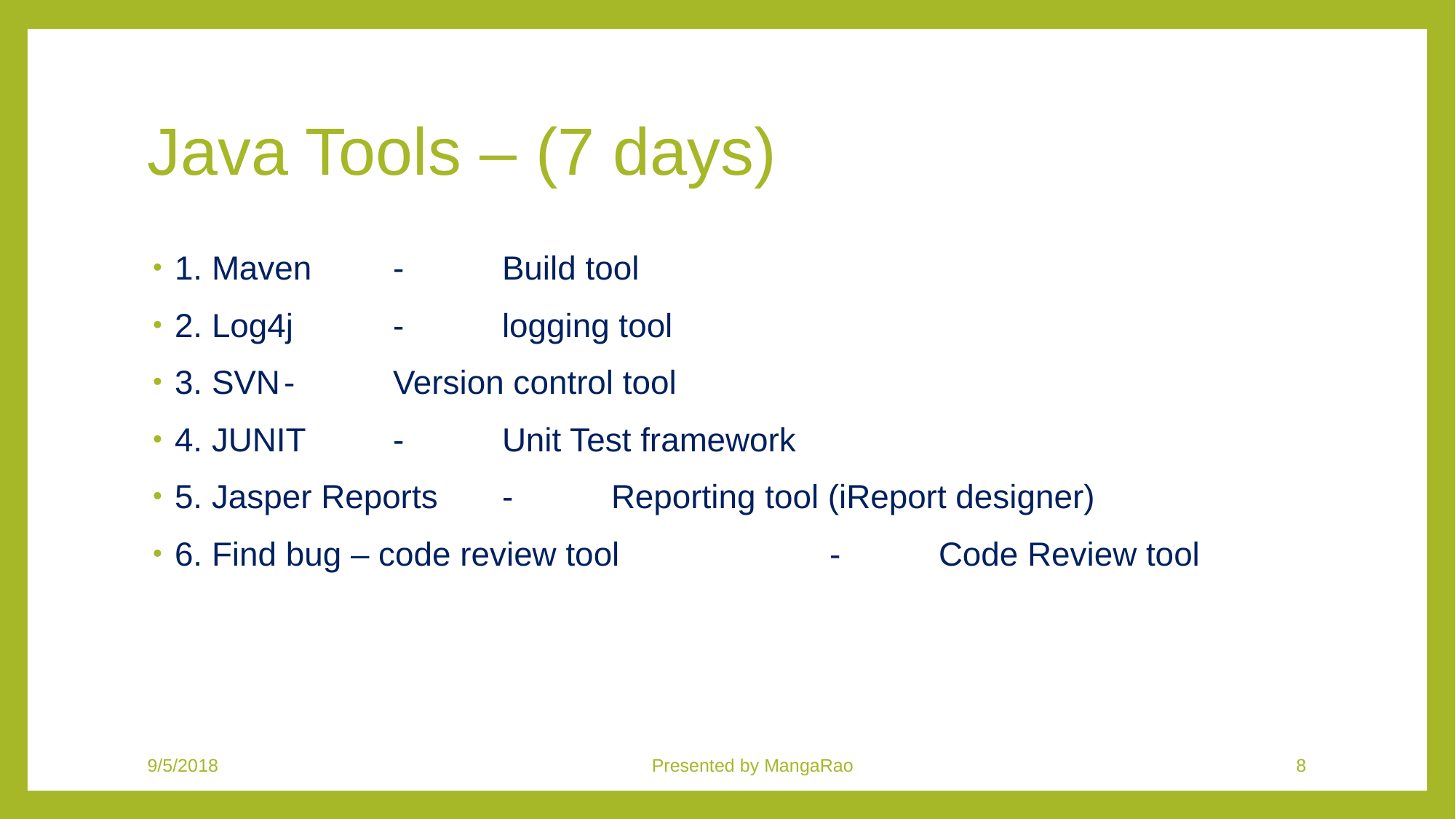

# Java Tools – (7 days)
1. Maven 	- 	Build tool
2. Log4j	-	logging tool
3. SVN	-	Version control tool
4. JUNIT	-	Unit Test framework
5. Jasper Reports 	- 	Reporting tool (iReport designer)
6. Find bug – code review tool		-	Code Review tool
9/5/2018
Presented by MangaRao
8